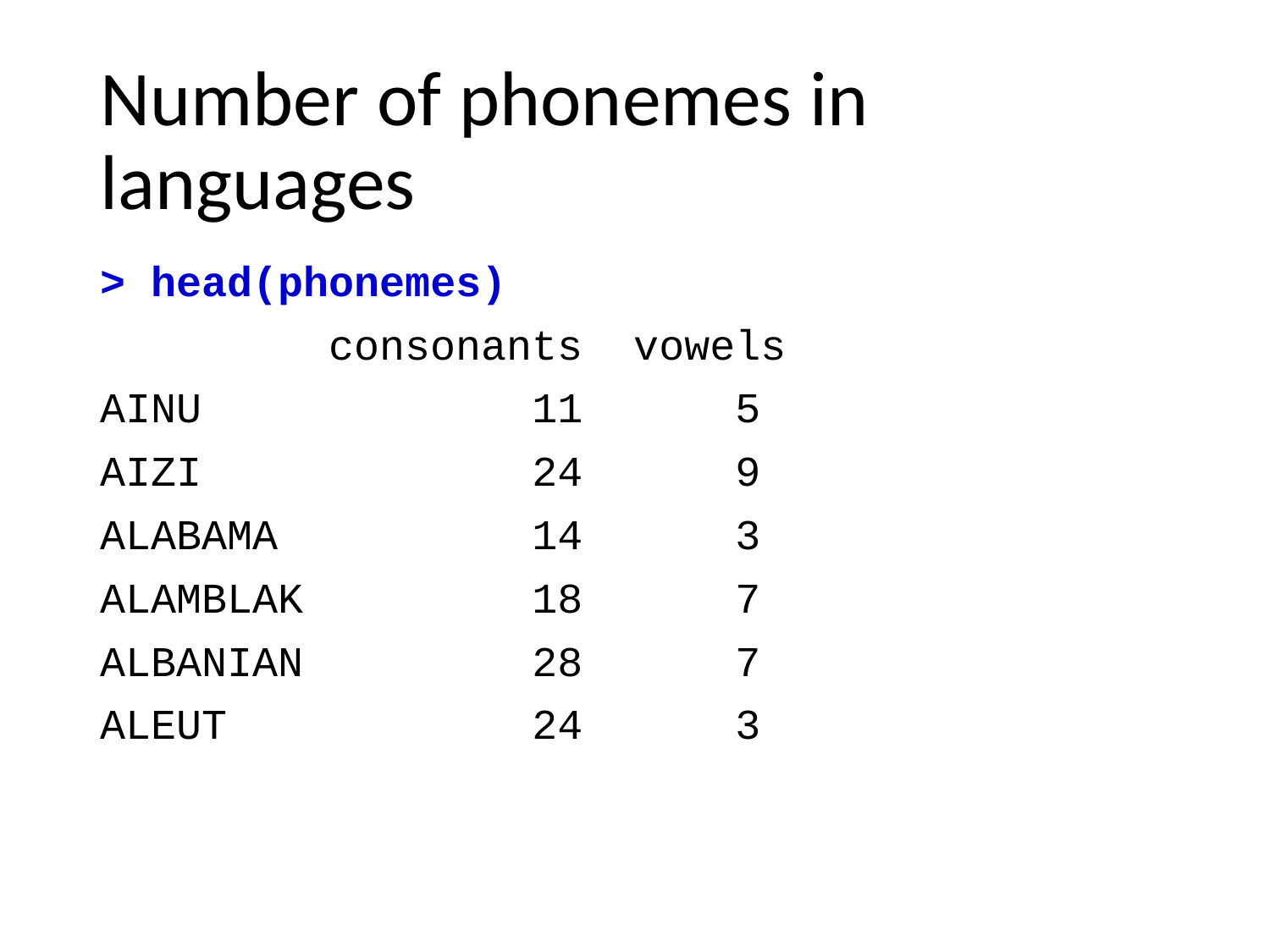

# Number of phonemes in languages
> head(phonemes)
         consonants  vowels
AINU             11      5
AIZI             24      9
ALABAMA          14      3
ALAMBLAK         18      7
ALBANIAN         28      7
ALEUT            24      3